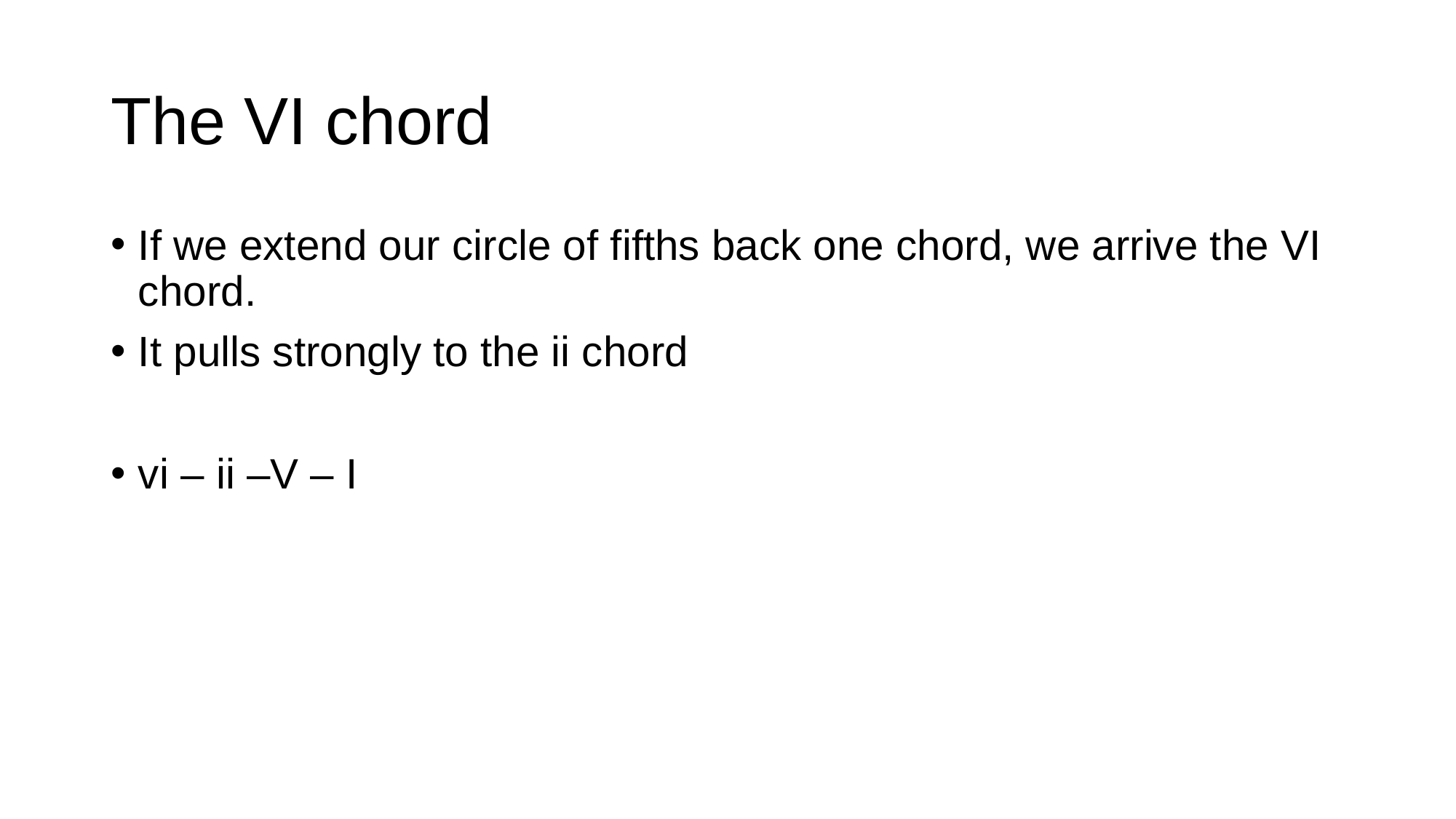

# The VI chord
If we extend our circle of fifths back one chord, we arrive the VI chord.
It pulls strongly to the ii chord

vi – ii –V – I